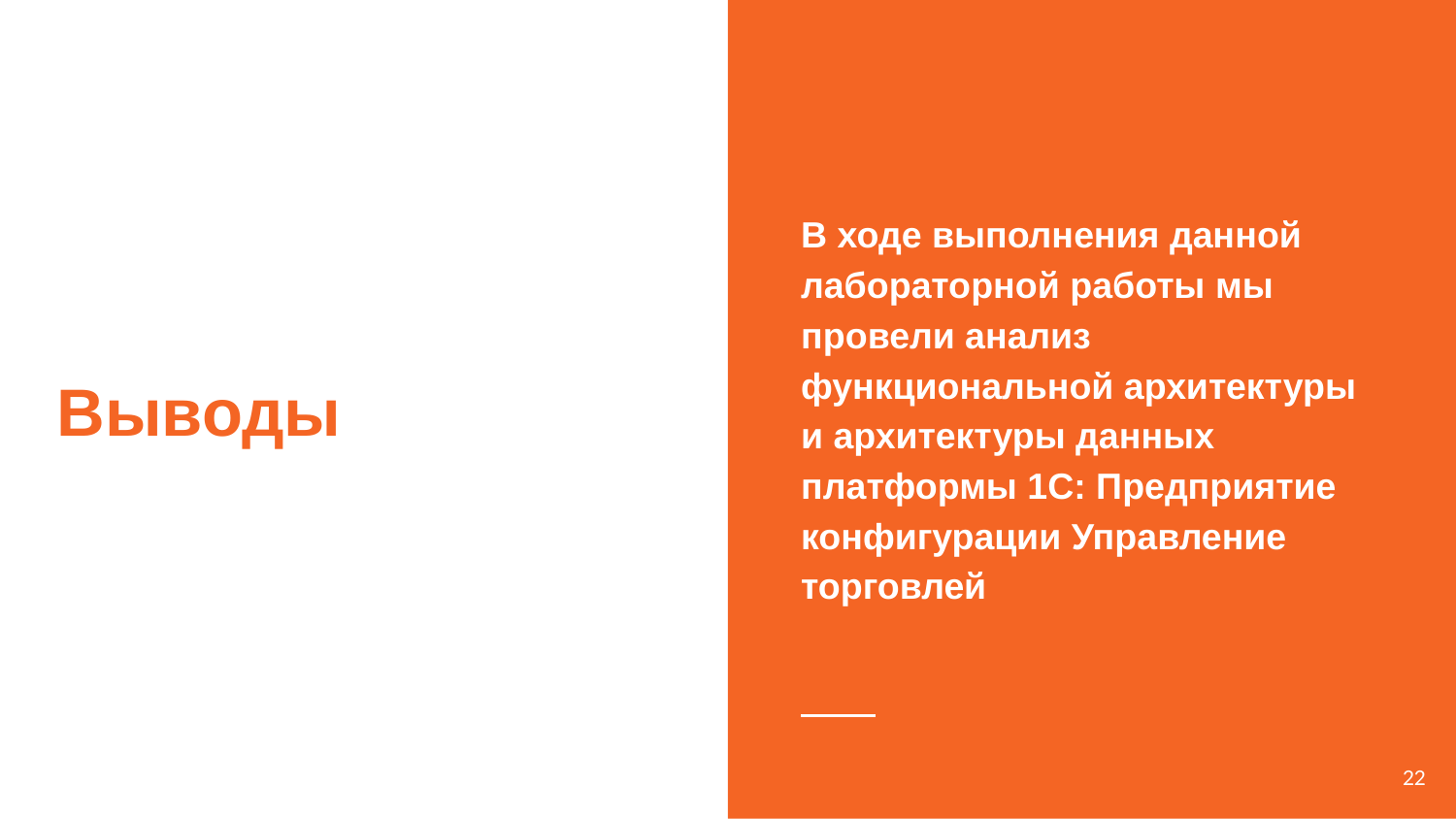

В ходе выполнения данной лабораторной работы мы провели анализ функциональной архитектуры и архитектуры данных платформы 1С: Предприятие конфигурации Управление торговлей

# Выводы
22